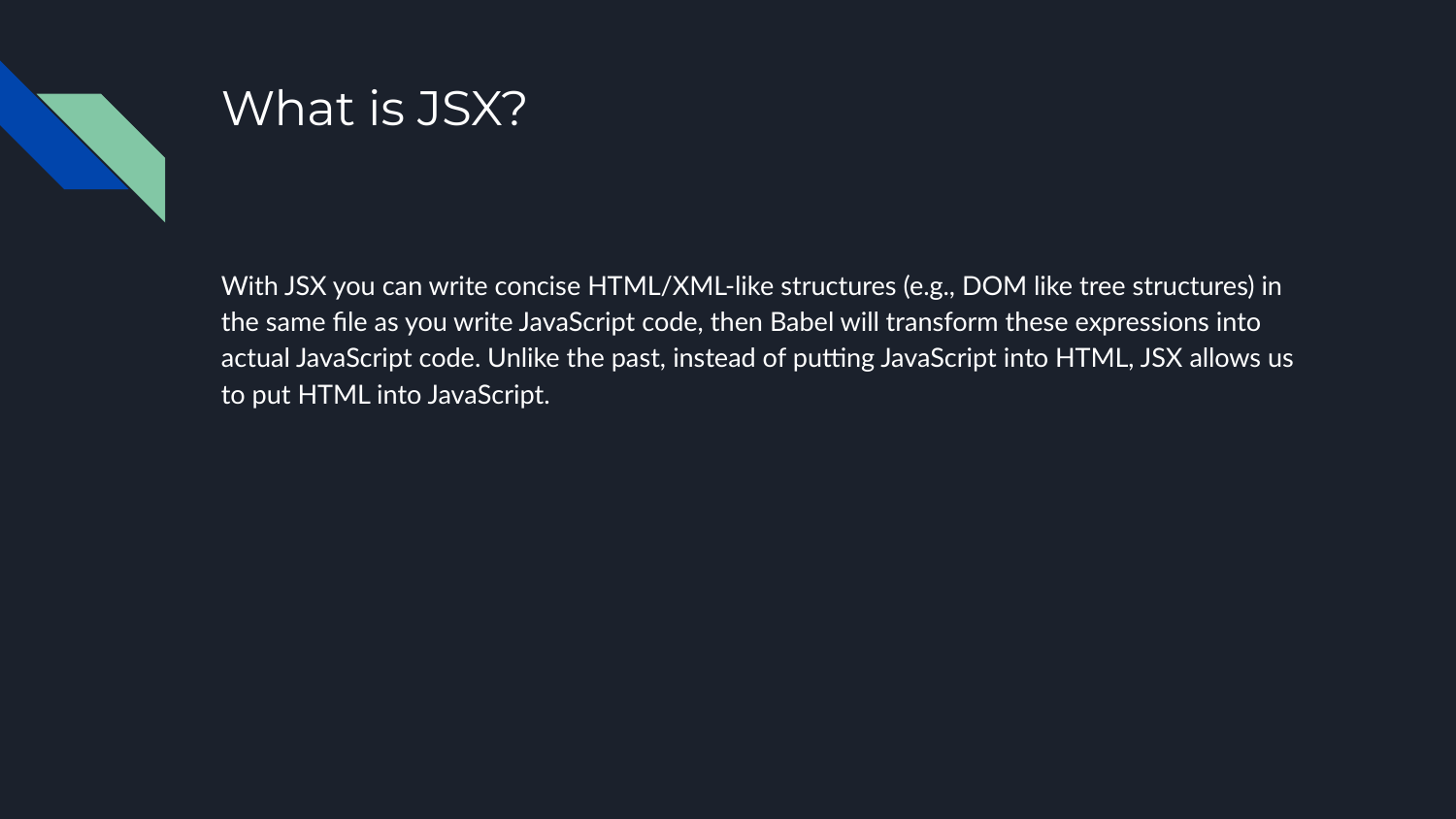

# What is JSX?
With JSX you can write concise HTML/XML-like structures (e.g., DOM like tree structures) in the same file as you write JavaScript code, then Babel will transform these expressions into actual JavaScript code. Unlike the past, instead of putting JavaScript into HTML, JSX allows us to put HTML into JavaScript.